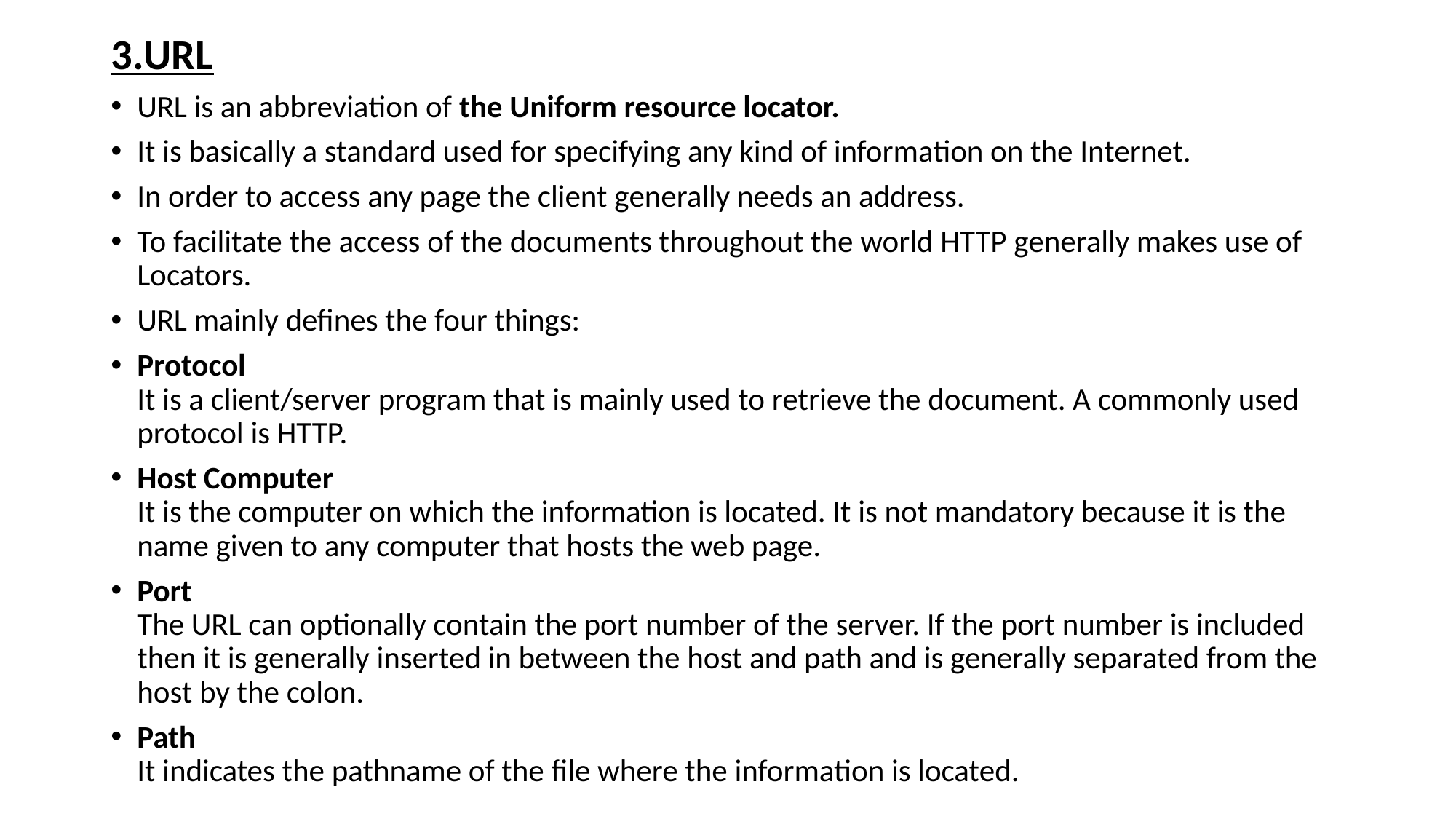

3.URL
URL is an abbreviation of the Uniform resource locator.
It is basically a standard used for specifying any kind of information on the Internet.
In order to access any page the client generally needs an address.
To facilitate the access of the documents throughout the world HTTP generally makes use of Locators.
URL mainly defines the four things:
Protocol
It is a client/server program that is mainly used to retrieve the document. A commonly used protocol is HTTP.
Host Computer
It is the computer on which the information is located. It is not mandatory because it is the name given to any computer that hosts the web page.
Port
The URL can optionally contain the port number of the server. If the port number is included then it is generally inserted in between the host and path and is generally separated from the host by the colon.
Path
It indicates the pathname of the file where the information is located.